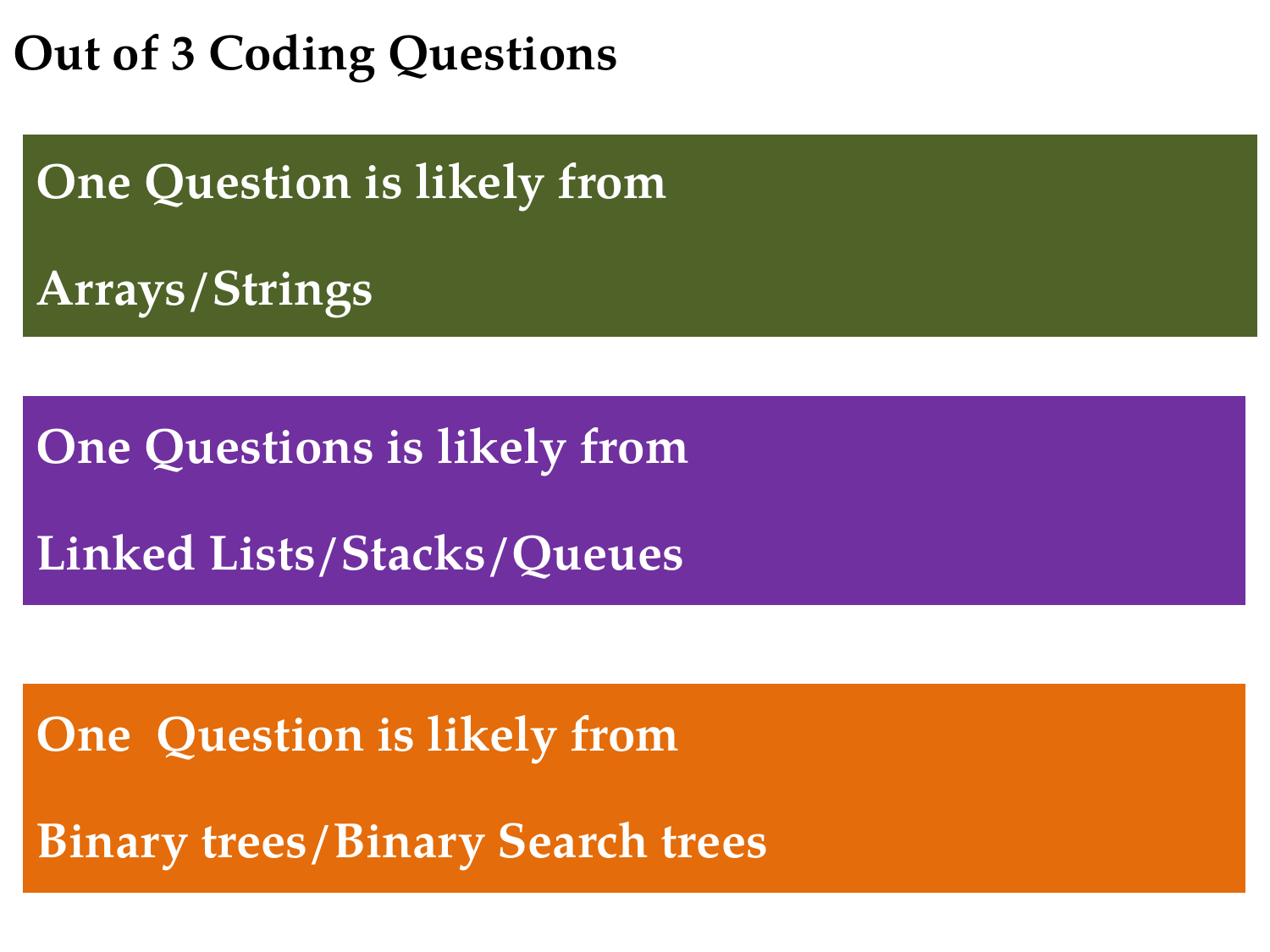

# Out of 3 Coding Questions
One Question is likely from
Arrays/Strings
One Questions is likely from
Linked Lists/Stacks/Queues
One  Question is likely from
Binary trees/Binary Search trees